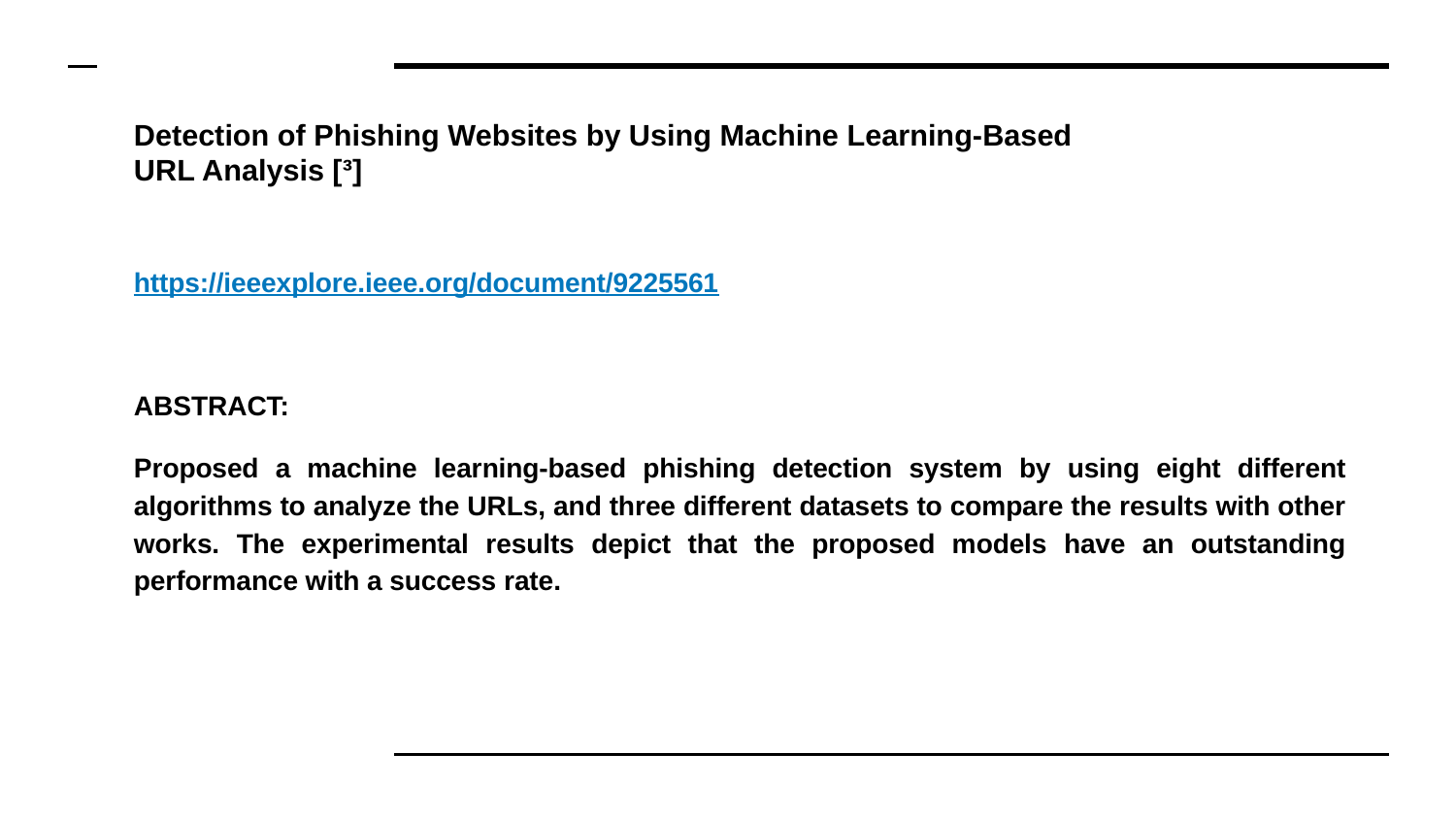

# Detection of Phishing Websites by Using Machine Learning-Based URL Analysis [³]
https://ieeexplore.ieee.org/document/9225561

ABSTRACT:
Proposed a machine learning-based phishing detection system by using eight different algorithms to analyze the URLs, and three different datasets to compare the results with other works. The experimental results depict that the proposed models have an outstanding performance with a success rate.